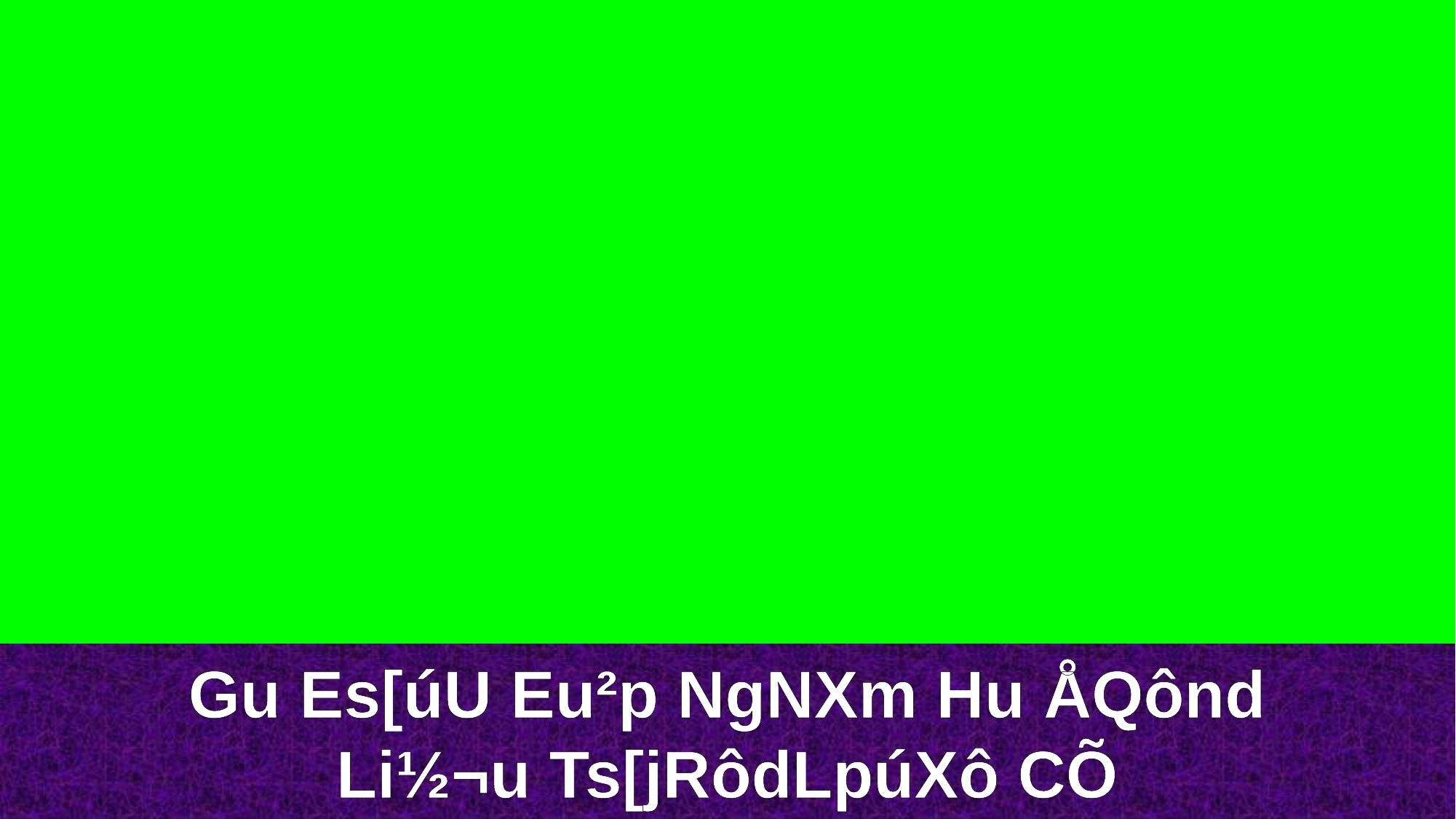

Gu Es[úU Eu²p NgNXm Hu ÅQônd
Li½¬u Ts[jRôdLpúXô CÕ